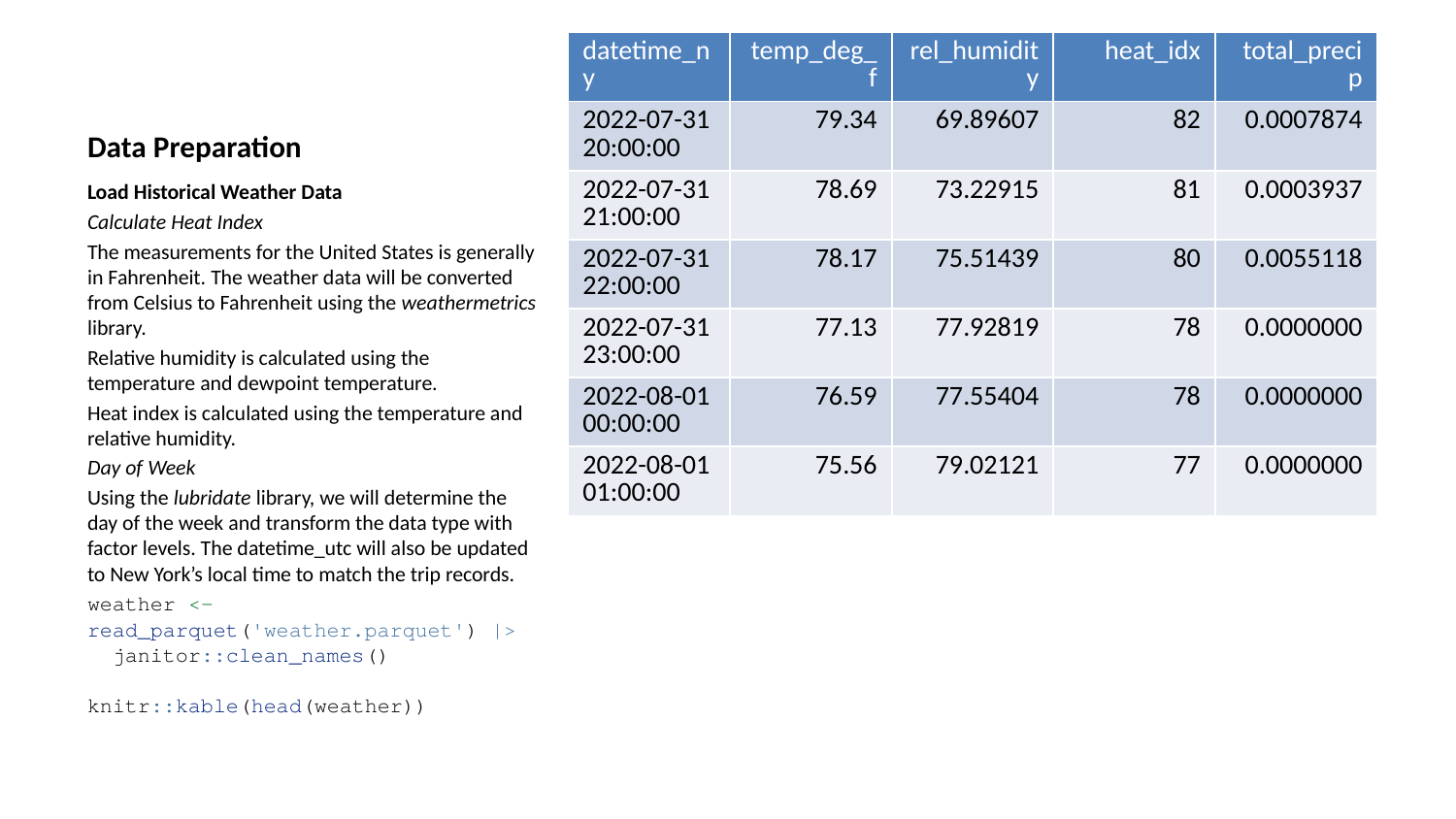

| datetime\_ny | temp\_deg\_f | rel\_humidity | heat\_idx | total\_precip |
| --- | --- | --- | --- | --- |
| 2022-07-31 20:00:00 | 79.34 | 69.89607 | 82 | 0.0007874 |
| 2022-07-31 21:00:00 | 78.69 | 73.22915 | 81 | 0.0003937 |
| 2022-07-31 22:00:00 | 78.17 | 75.51439 | 80 | 0.0055118 |
| 2022-07-31 23:00:00 | 77.13 | 77.92819 | 78 | 0.0000000 |
| 2022-08-01 00:00:00 | 76.59 | 77.55404 | 78 | 0.0000000 |
| 2022-08-01 01:00:00 | 75.56 | 79.02121 | 77 | 0.0000000 |
# Data Preparation
Load Historical Weather Data
Calculate Heat Index
The measurements for the United States is generally in Fahrenheit. The weather data will be converted from Celsius to Fahrenheit using the weathermetrics library.
Relative humidity is calculated using the temperature and dewpoint temperature.
Heat index is calculated using the temperature and relative humidity.
Day of Week
Using the lubridate library, we will determine the day of the week and transform the data type with factor levels. The datetime_utc will also be updated to New York’s local time to match the trip records.
weather <- read_parquet('weather.parquet') |>
  janitor::clean_names()
knitr::kable(head(weather))